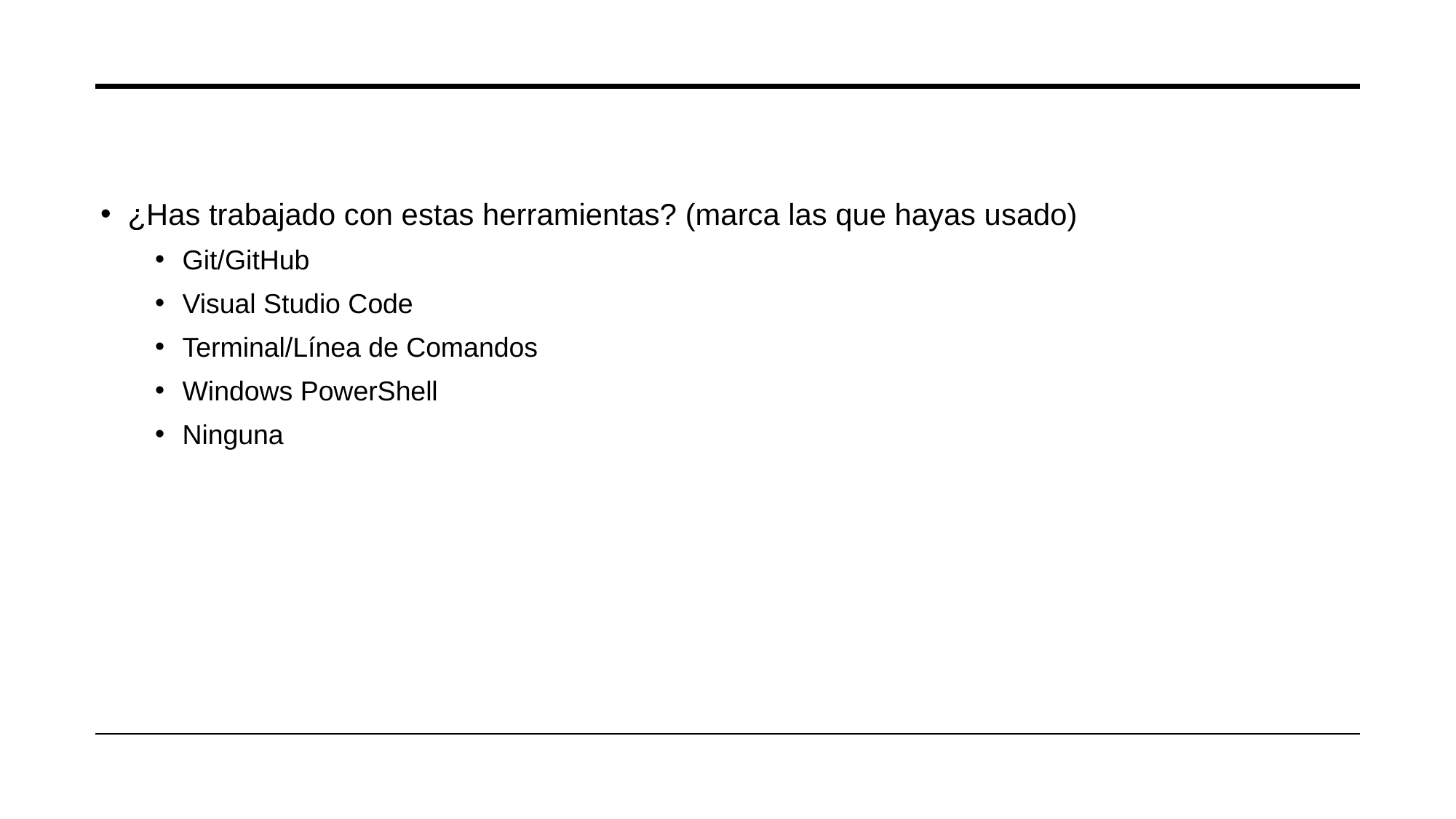

¿Has trabajado con estas herramientas? (marca las que hayas usado)
Git/GitHub
Visual Studio Code
Terminal/Línea de Comandos
Windows PowerShell
Ninguna